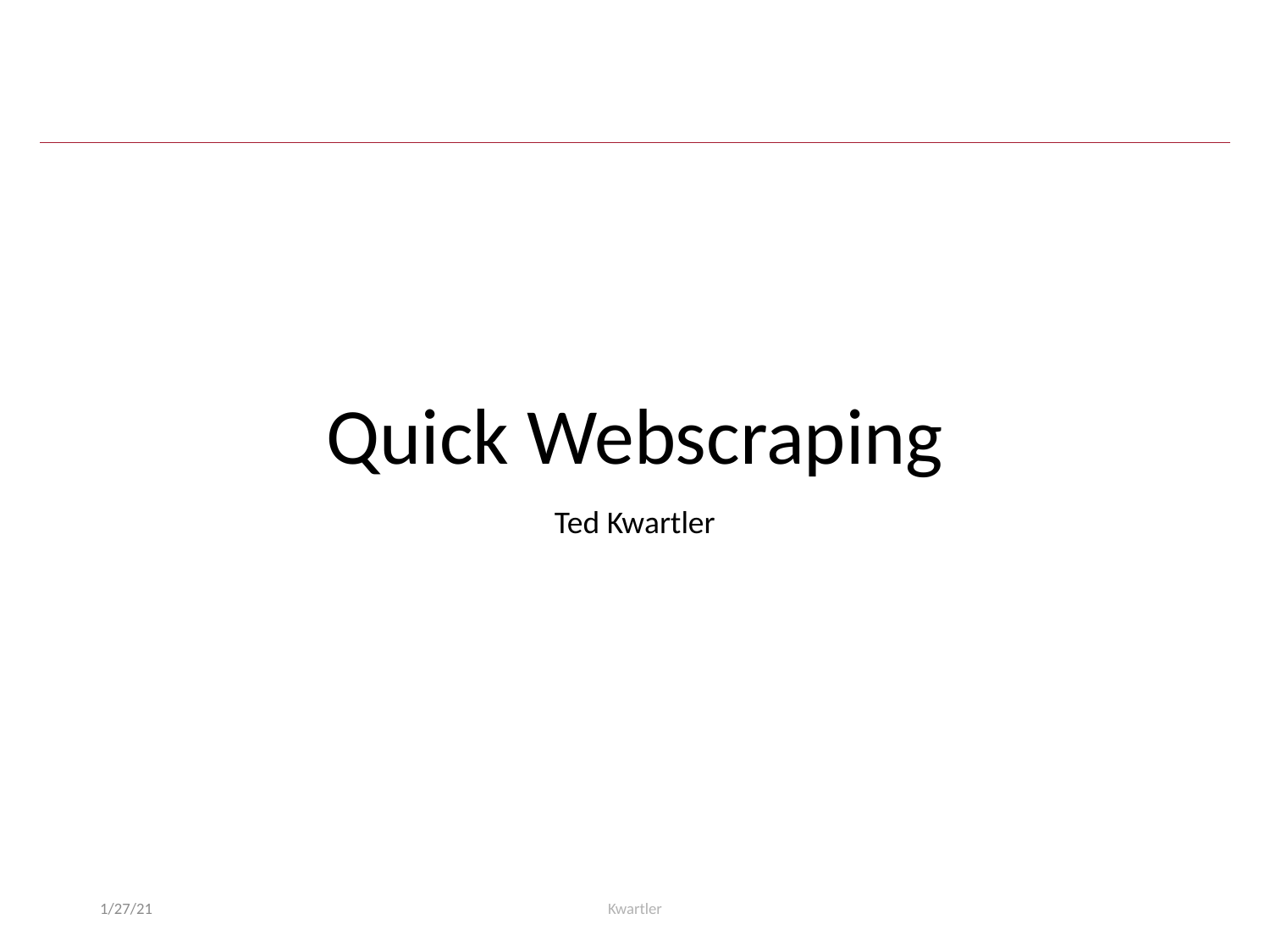

# Quick Webscraping
Ted Kwartler
1/27/21
Kwartler